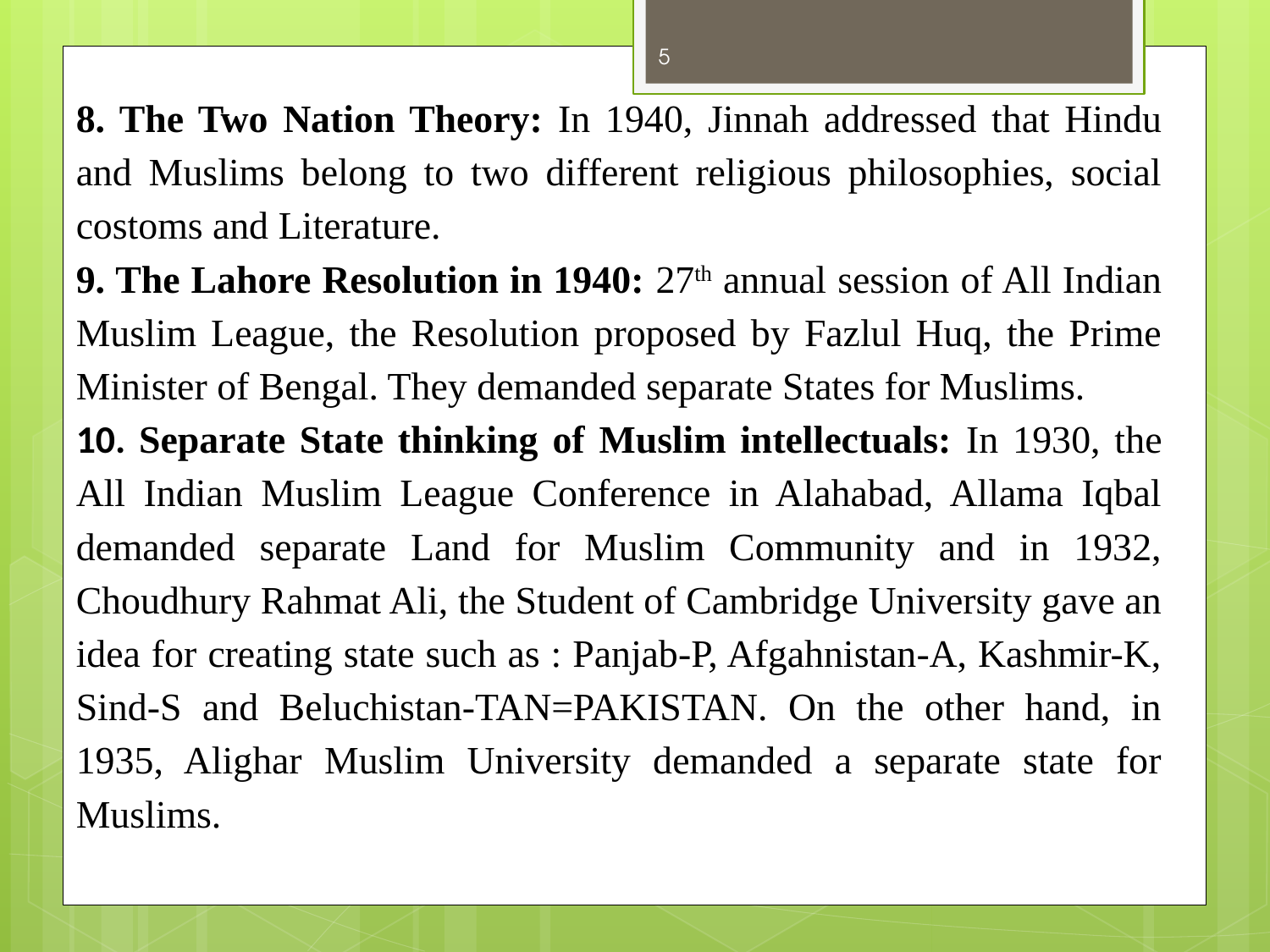

5
8. The Two Nation Theory: In 1940, Jinnah addressed that Hindu and Muslims belong to two different religious philosophies, social costoms and Literature.
9. The Lahore Resolution in 1940: 27th annual session of All Indian Muslim League, the Resolution proposed by Fazlul Huq, the Prime Minister of Bengal. They demanded separate States for Muslims.
10. Separate State thinking of Muslim intellectuals: In 1930, the All Indian Muslim League Conference in Alahabad, Allama Iqbal demanded separate Land for Muslim Community and in 1932, Choudhury Rahmat Ali, the Student of Cambridge University gave an idea for creating state such as : Panjab-P, Afgahnistan-A, Kashmir-K, Sind-S and Beluchistan-TAN=PAKISTAN. On the other hand, in 1935, Alighar Muslim University demanded a separate state for Muslims.